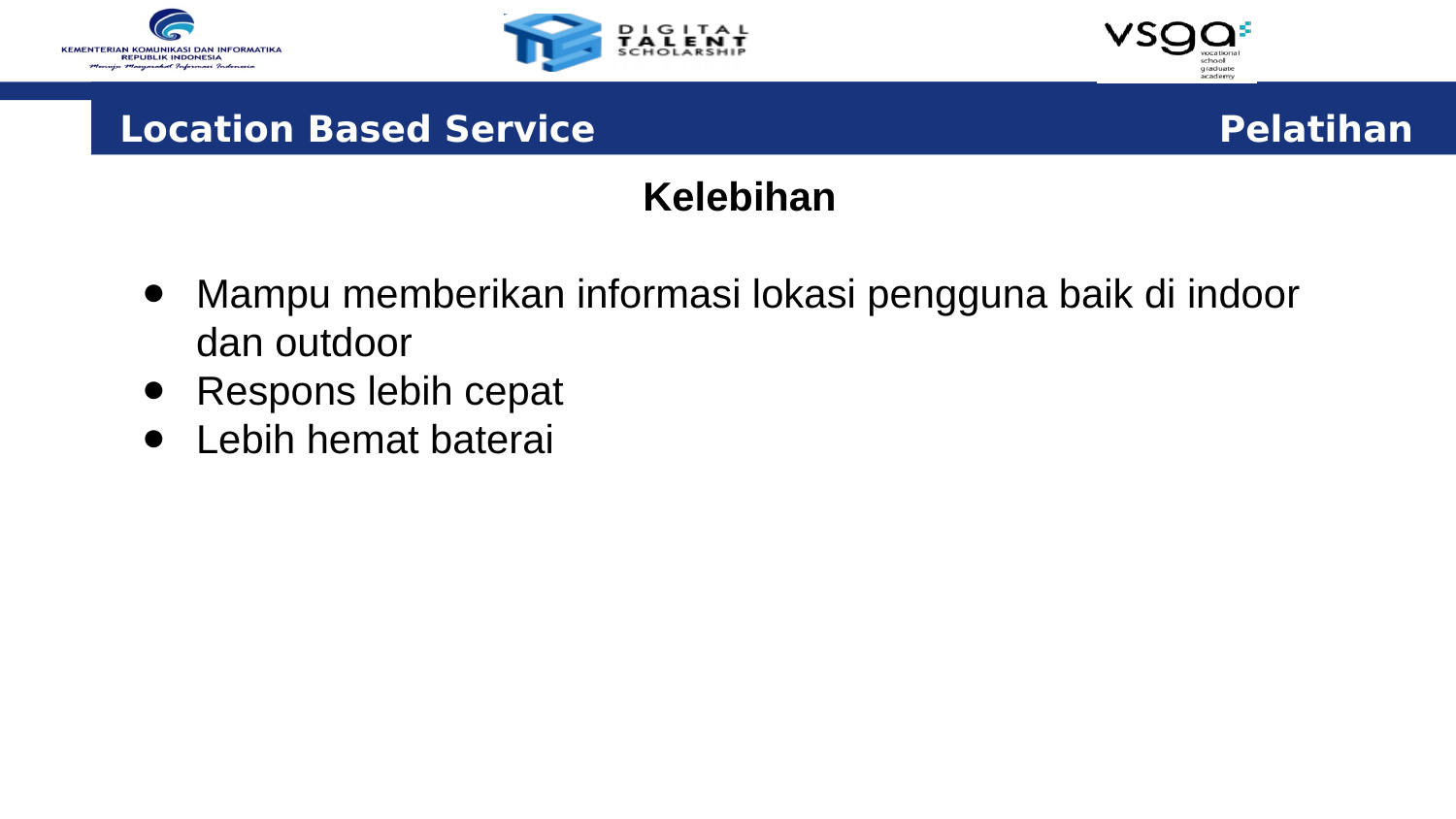

Location Based Service                               		          Pelatihan
Kelebihan

Mampu memberikan informasi lokasi pengguna baik di indoor dan outdoor
Respons lebih cepat
Lebih hemat baterai